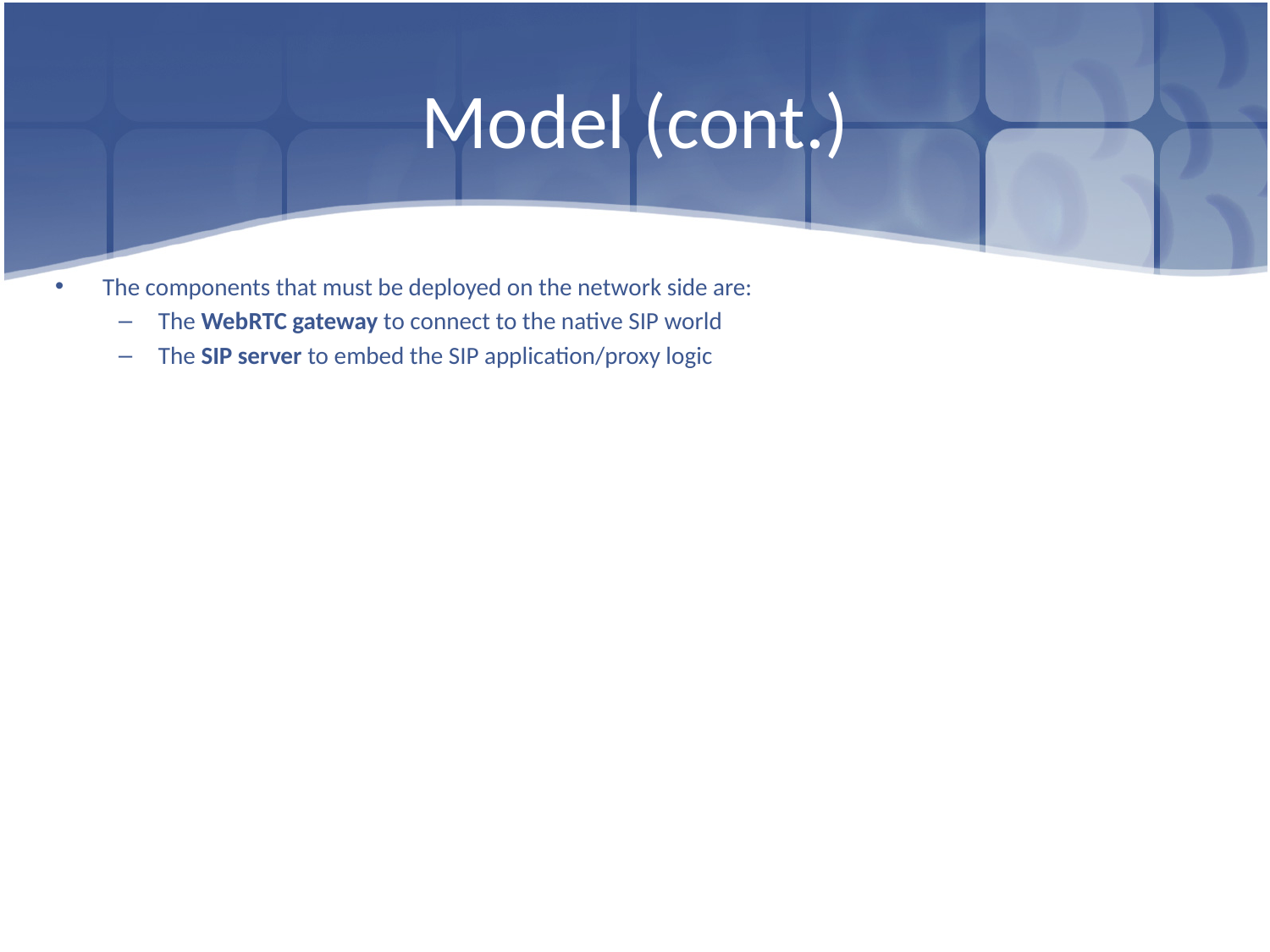

# Model (cont.)
The components that must be deployed on the network side are:
The WebRTC gateway to connect to the native SIP world
The SIP server to embed the SIP application/proxy logic